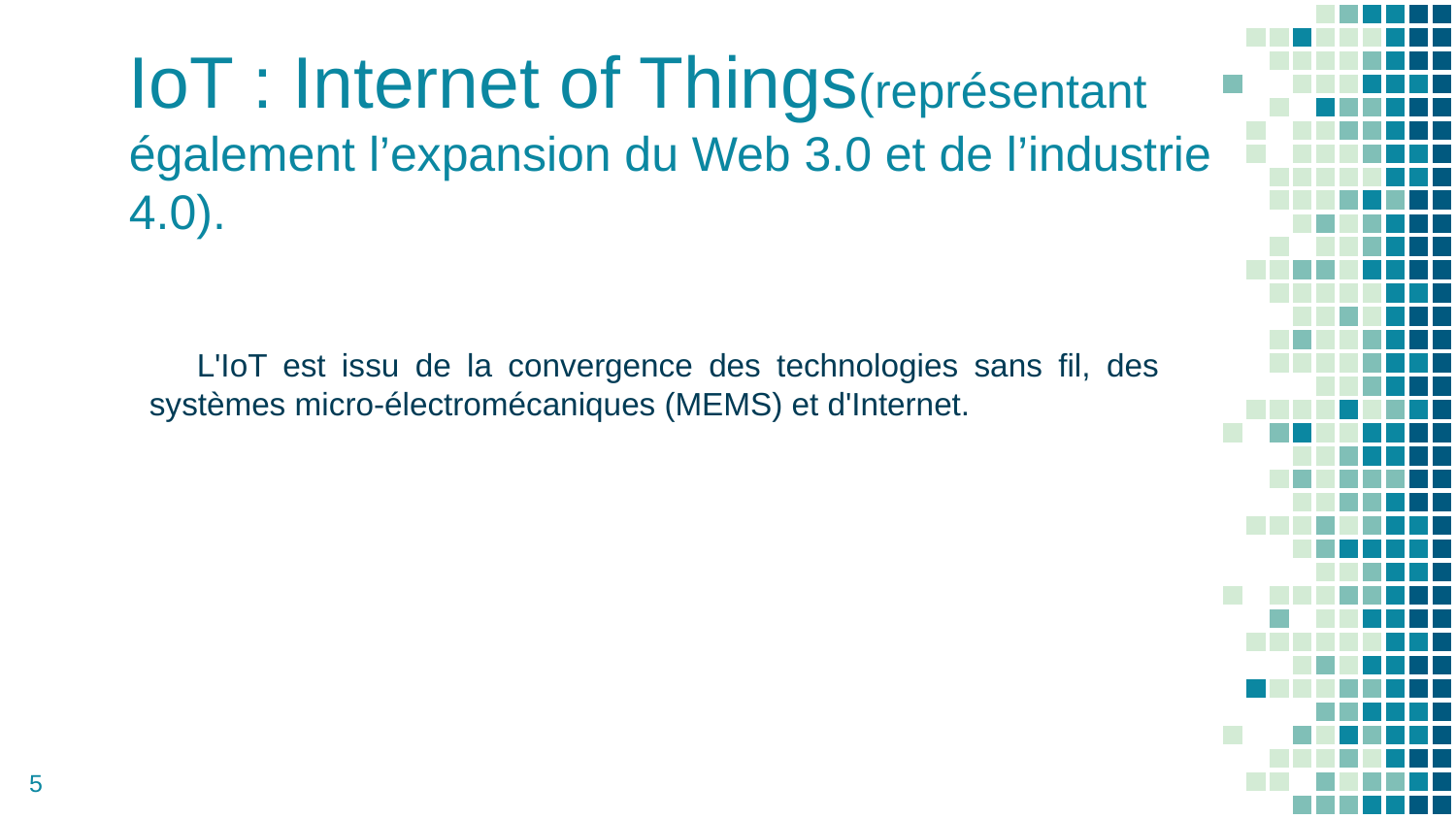

# IoT : Internet of Things(représentant également l’expansion du Web 3.0 et de l’industrie 4.0).

   L'IoT est issu de la convergence des technologies sans fil, des systèmes micro-électromécaniques (MEMS) et d'Internet.

5